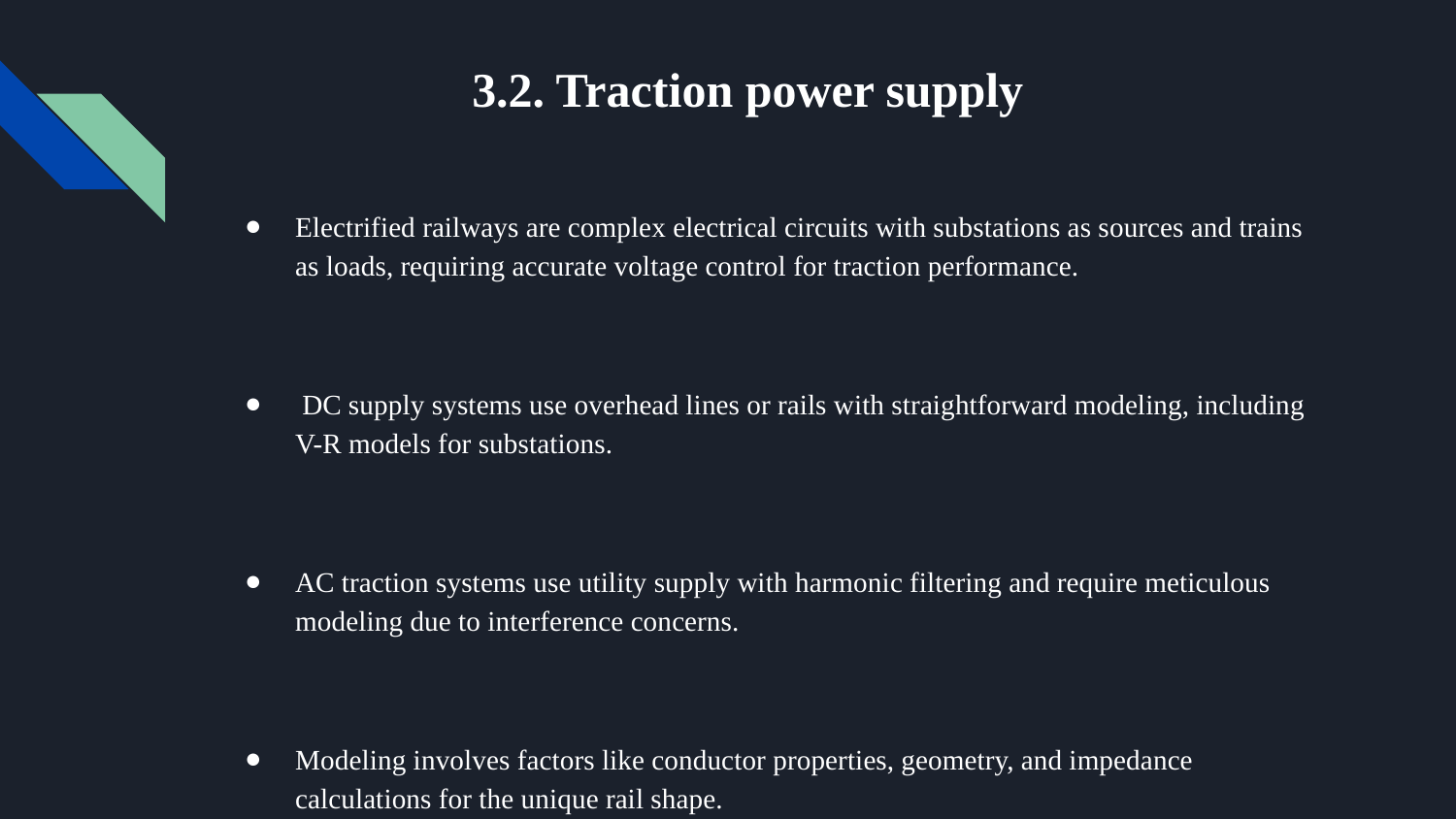

# 3.2. Traction power supply
Electrified railways are complex electrical circuits with substations as sources and trains as loads, requiring accurate voltage control for traction performance.

 DC supply systems use overhead lines or rails with straightforward modeling, including V-R models for substations.

AC traction systems use utility supply with harmonic filtering and require meticulous modeling due to interference concerns.

Modeling involves factors like conductor properties, geometry, and impedance calculations for the unique rail shape.